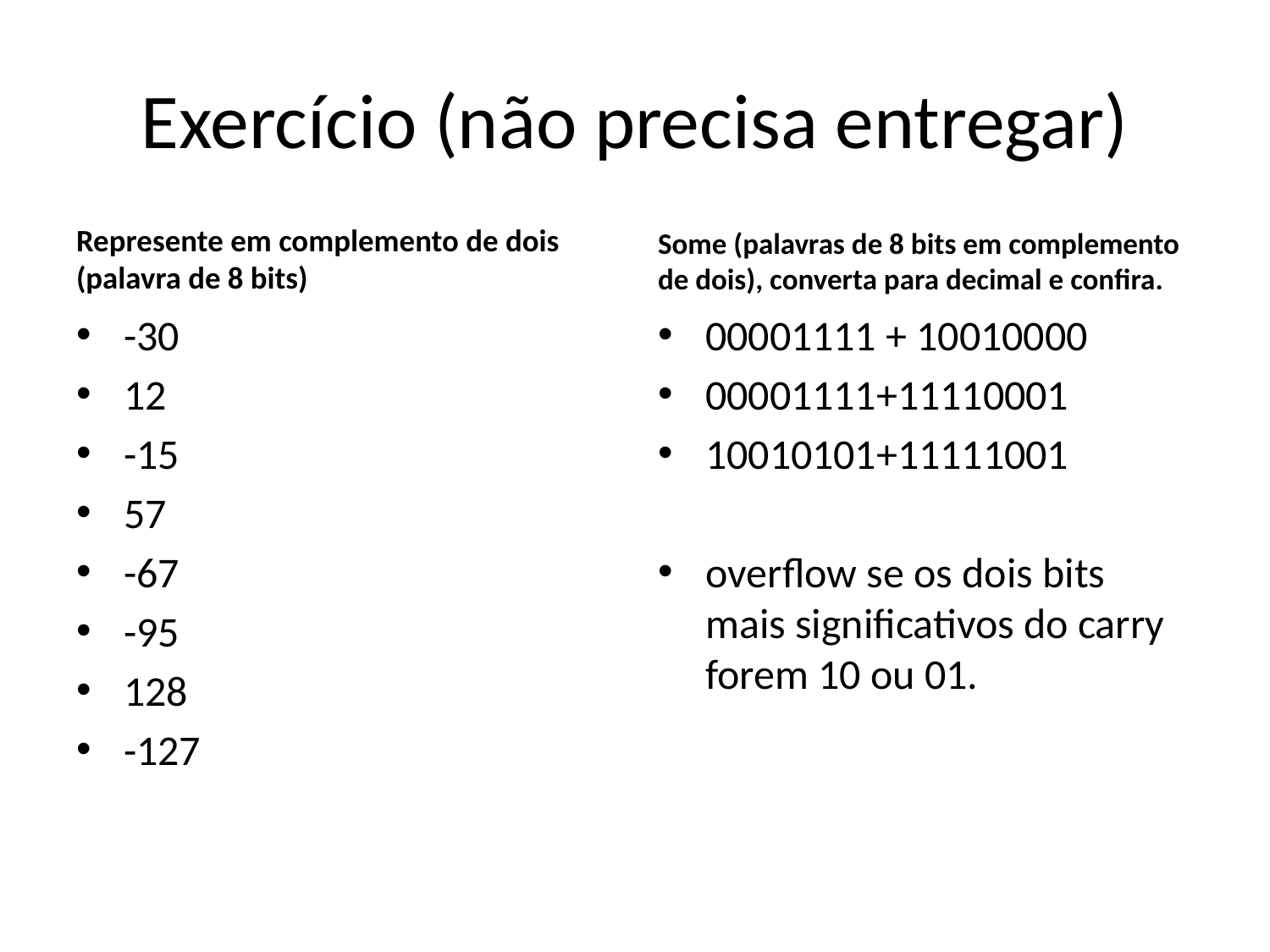

# Exercício (não precisa entregar)
Represente em complemento de dois (palavra de 8 bits)
Some (palavras de 8 bits em complemento de dois), converta para decimal e confira.
-30
12
-15
57
-67
-95
128
-127

00001111 + 10010000
00001111+11110001
10010101+11111001

overflow se os dois bits mais significativos do carry forem 10 ou 01.